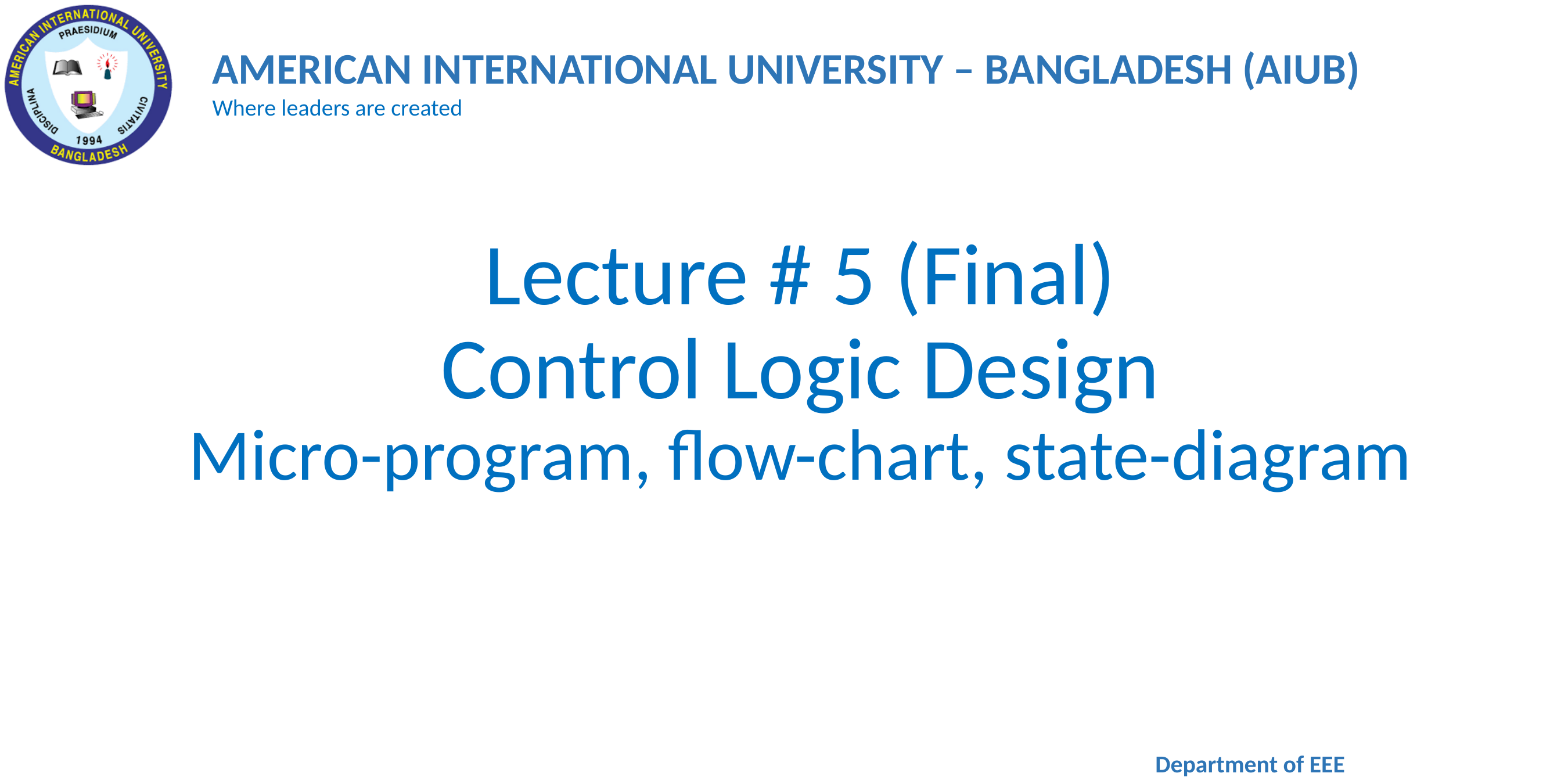

# Lecture # 5 (Final) Control Logic Design Micro-program, flow-chart, state-diagram